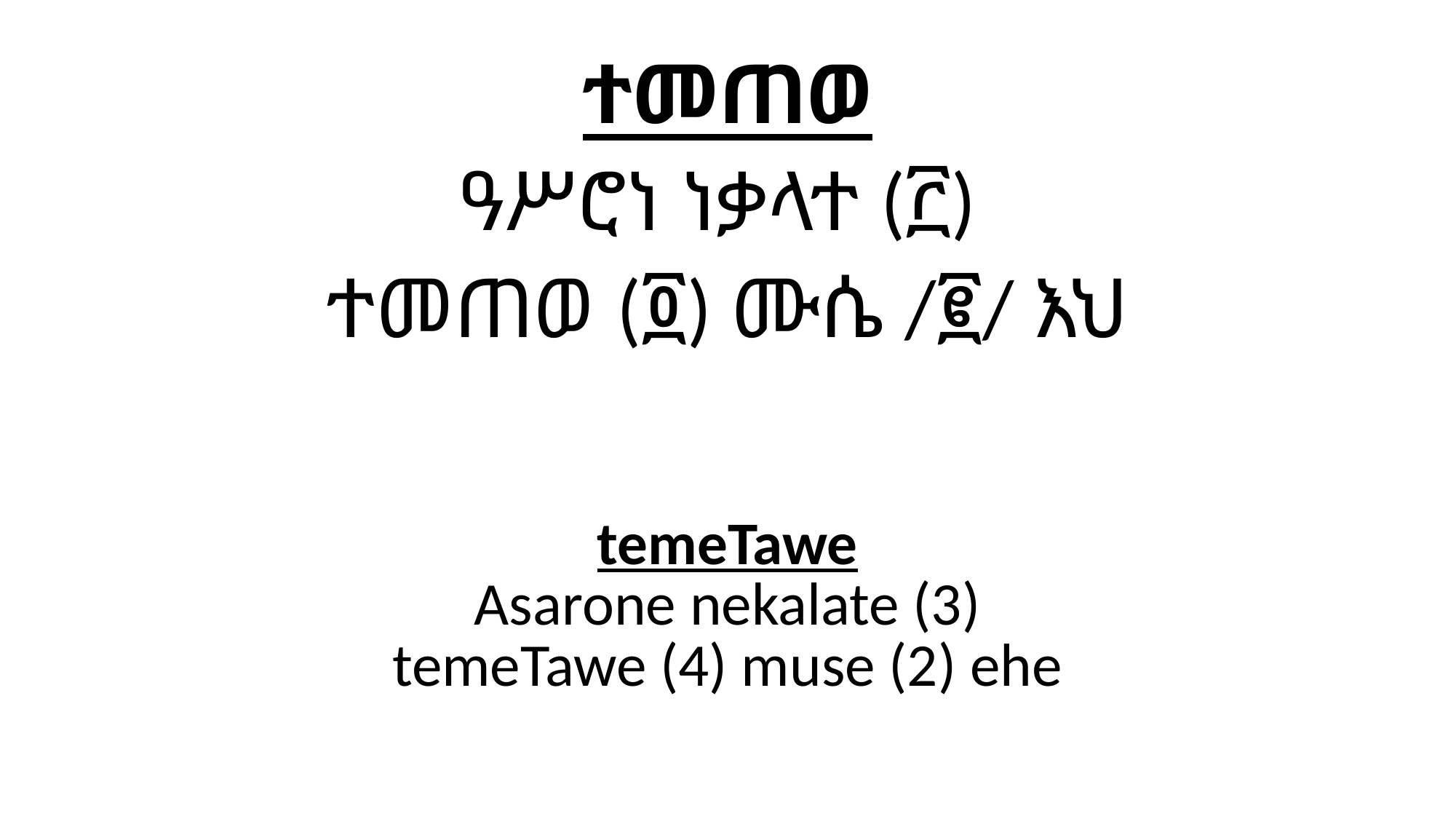

| ተመጠወ ዓሥሮነ ነቃላተ (፫) ተመጠወ (፬) ሙሴ /፪/ እህ |
| --- |
| temeTawe Asarone nekalate (3) temeTawe (4) muse (2) ehe |